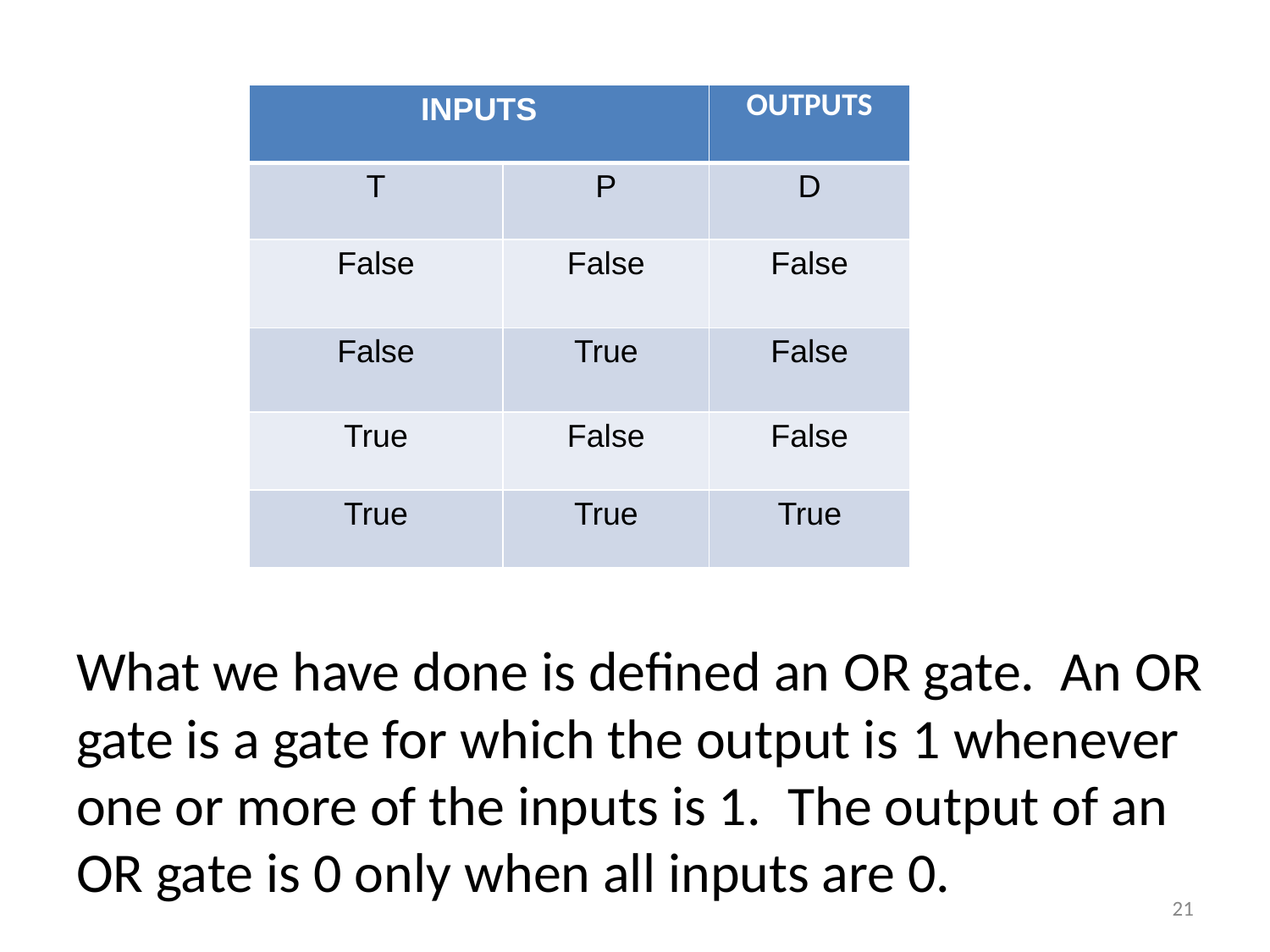

| INPUTS |  | OUTPUTS |
| --- | --- | --- |
| T | P | D |
| False | False | False |
| False | True | False |
| True | False | False |
| True | True | True |
# What we have done is defined an OR gate.  An OR gate is a gate for which the output is 1 whenever one or more of the inputs is 1.  The output of an OR gate is 0 only when all inputs are 0.
21